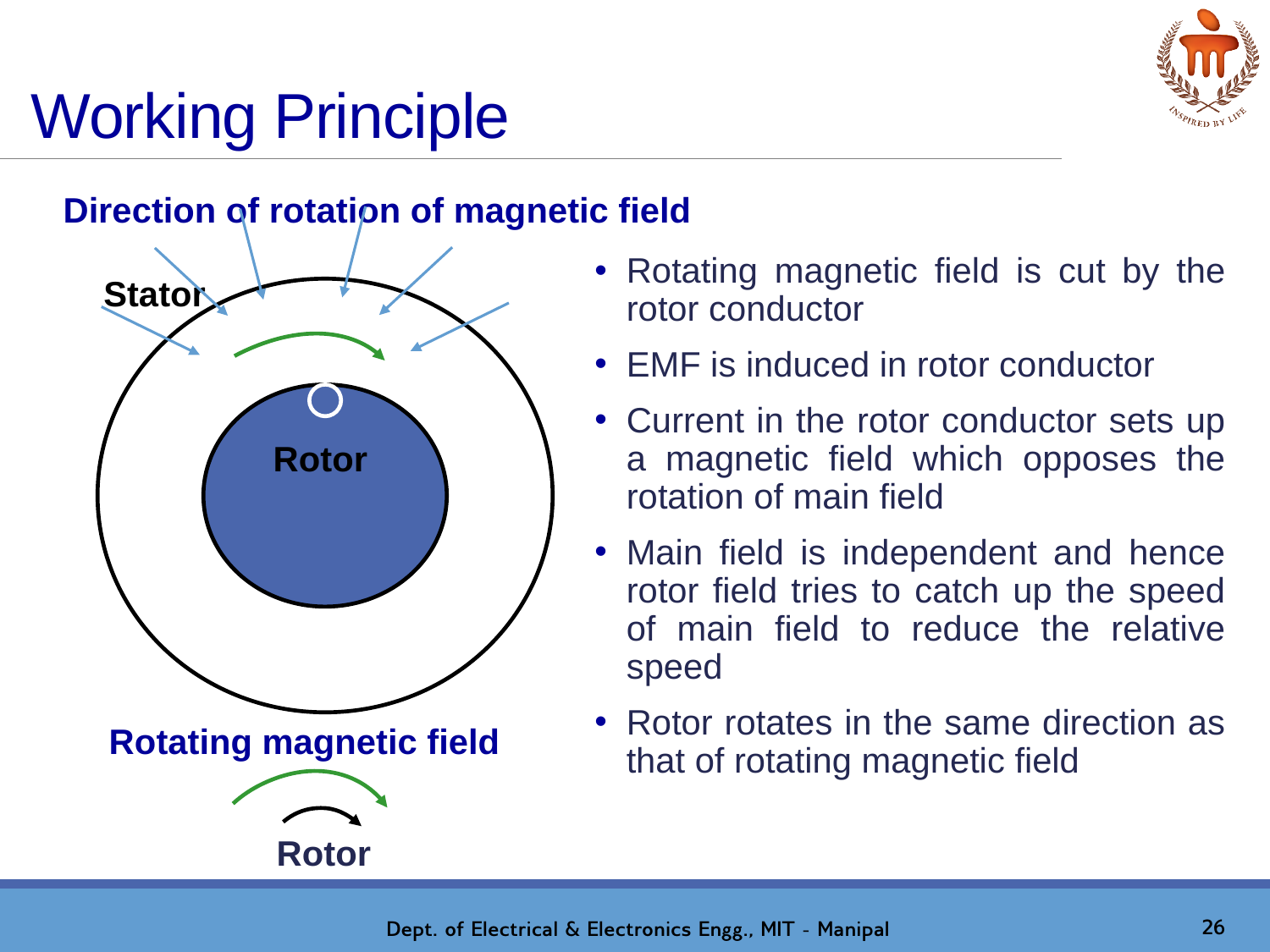

# Working Principle

Direction of rotation of magnetic field

Rotating magnetic field is cut by the rotor conductor
EMF is induced in rotor conductor
Current in the rotor conductor sets up a magnetic field which opposes the rotation of main field
Main field is independent and hence rotor field tries to catch up the speed of main field to reduce the relative speed
Rotor rotates in the same direction as that of rotating magnetic field
Stator

Rotor
Rotating magnetic field

Rotor
26
Dept. of Electrical & Electronics Engg., MIT - Manipal